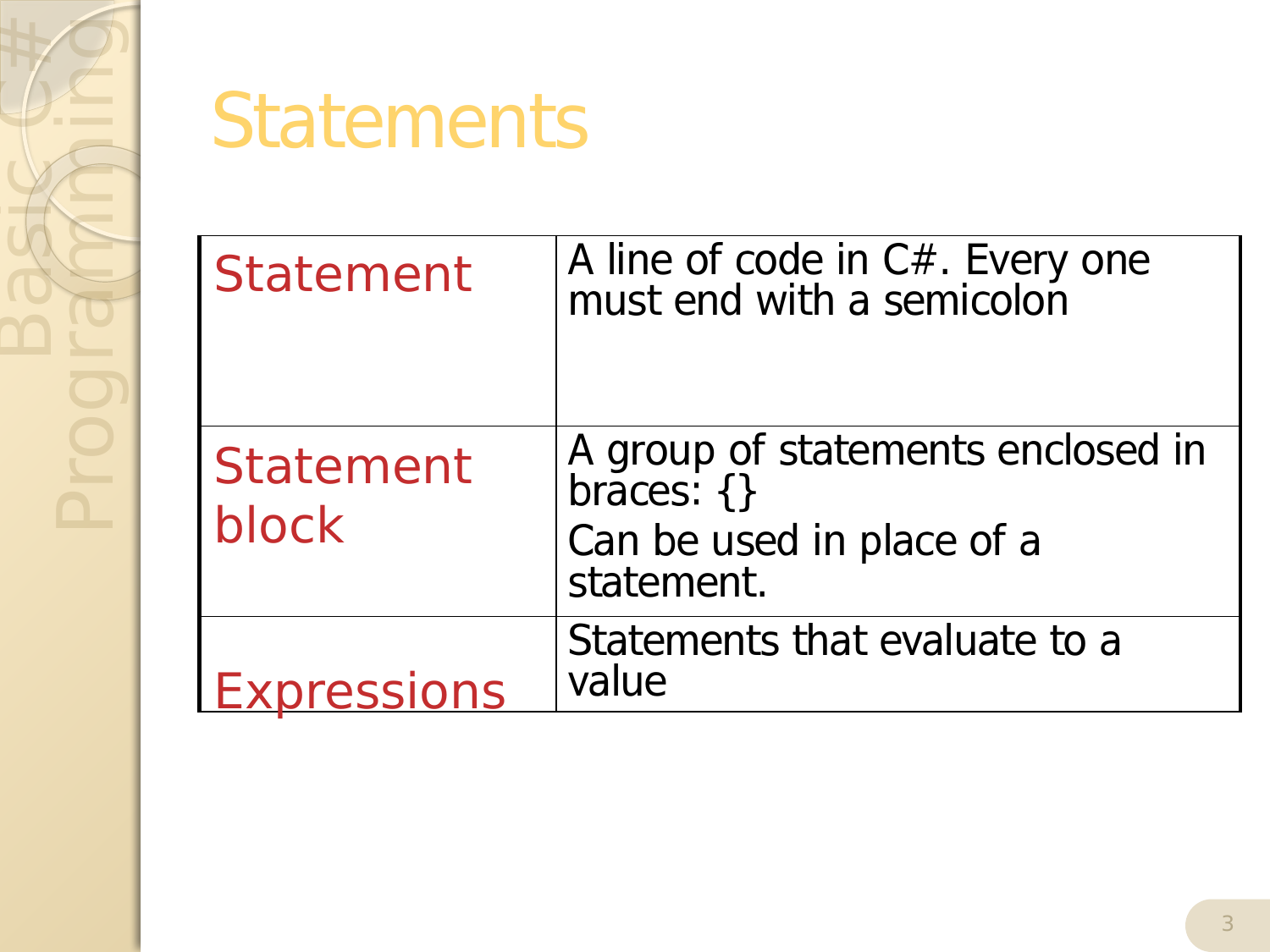

# Statements
|  | A line of code in C#. Every one must end with a semicolon |
| --- | --- |
|  | A group of statements enclosed in braces: {} Can be used in place of a statement. |
|  | Statements that evaluate to a value |
Statement
Statement
block
Expressions
3